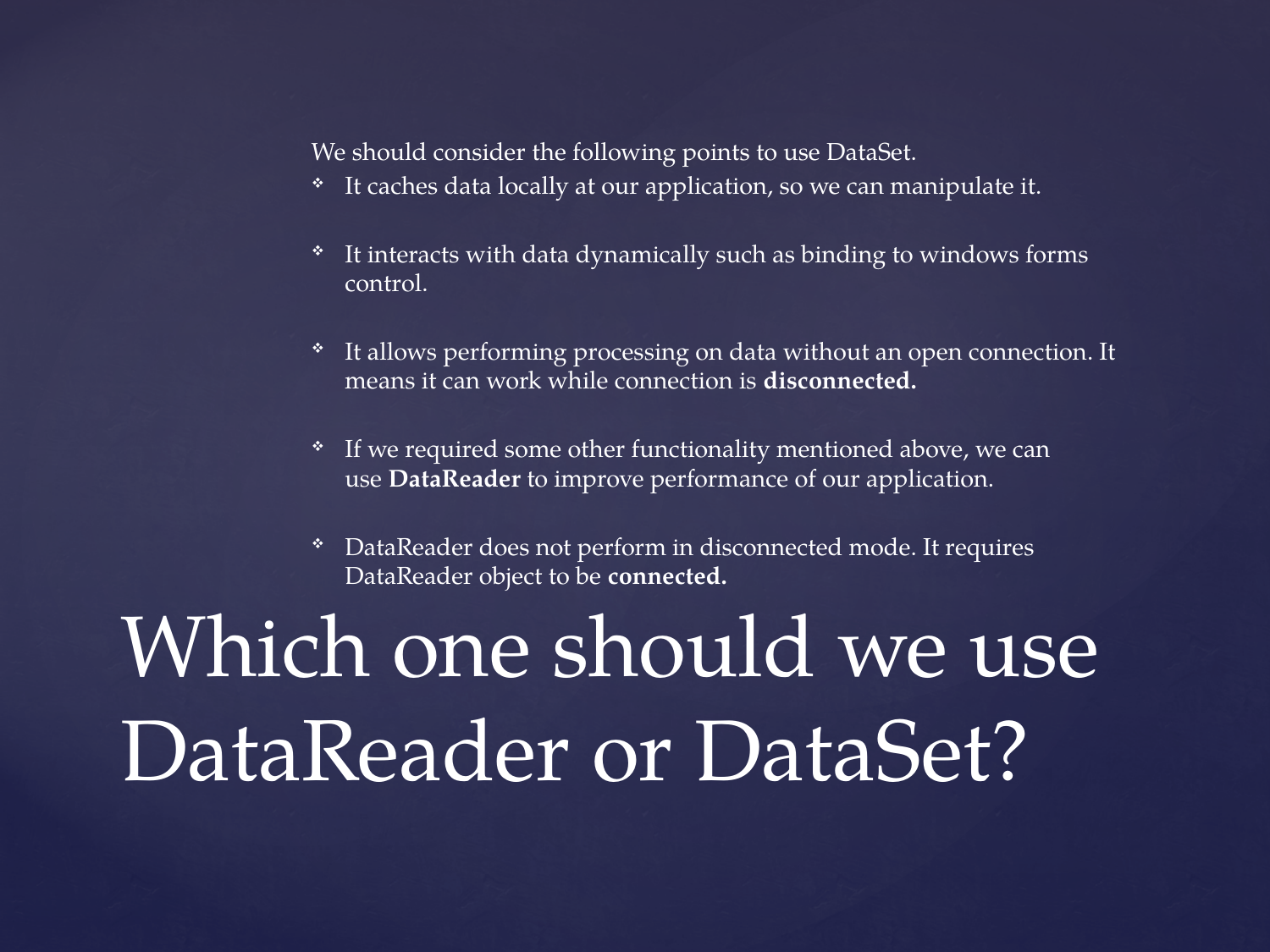

We should consider the following points to use DataSet.
It caches data locally at our application, so we can manipulate it.

It interacts with data dynamically such as binding to windows forms control.

It allows performing processing on data without an open connection. It means it can work while connection is disconnected.

If we required some other functionality mentioned above, we can use DataReader to improve performance of our application.

DataReader does not perform in disconnected mode. It requires DataReader object to be connected.

# Which one should we use DataReader or DataSet?